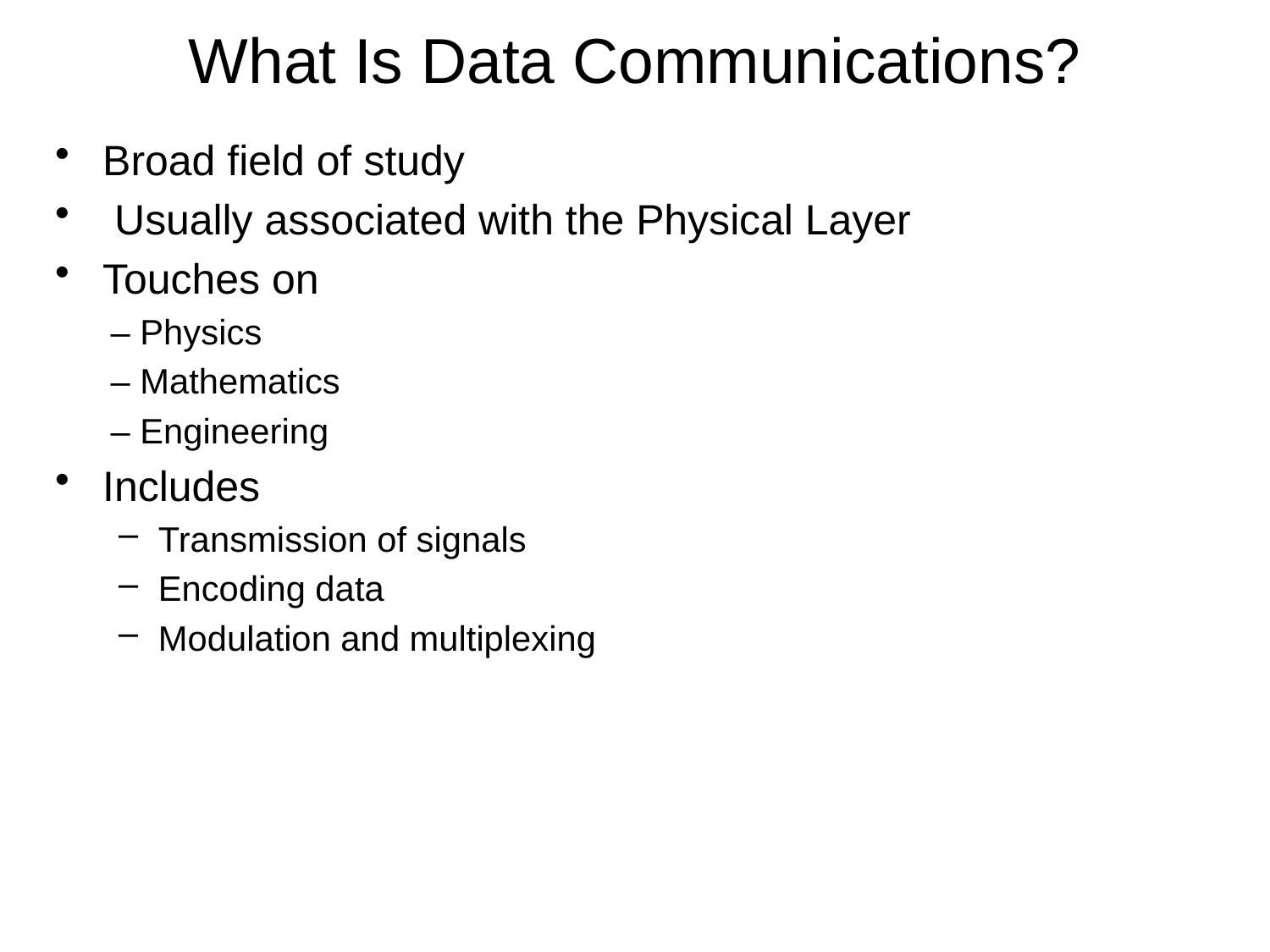

# What Is Data Communications?
Broad field of study
 Usually associated with the Physical Layer
Touches on
– Physics
– Mathematics
– Engineering
Includes
Transmission of signals
Encoding data
Modulation and multiplexing